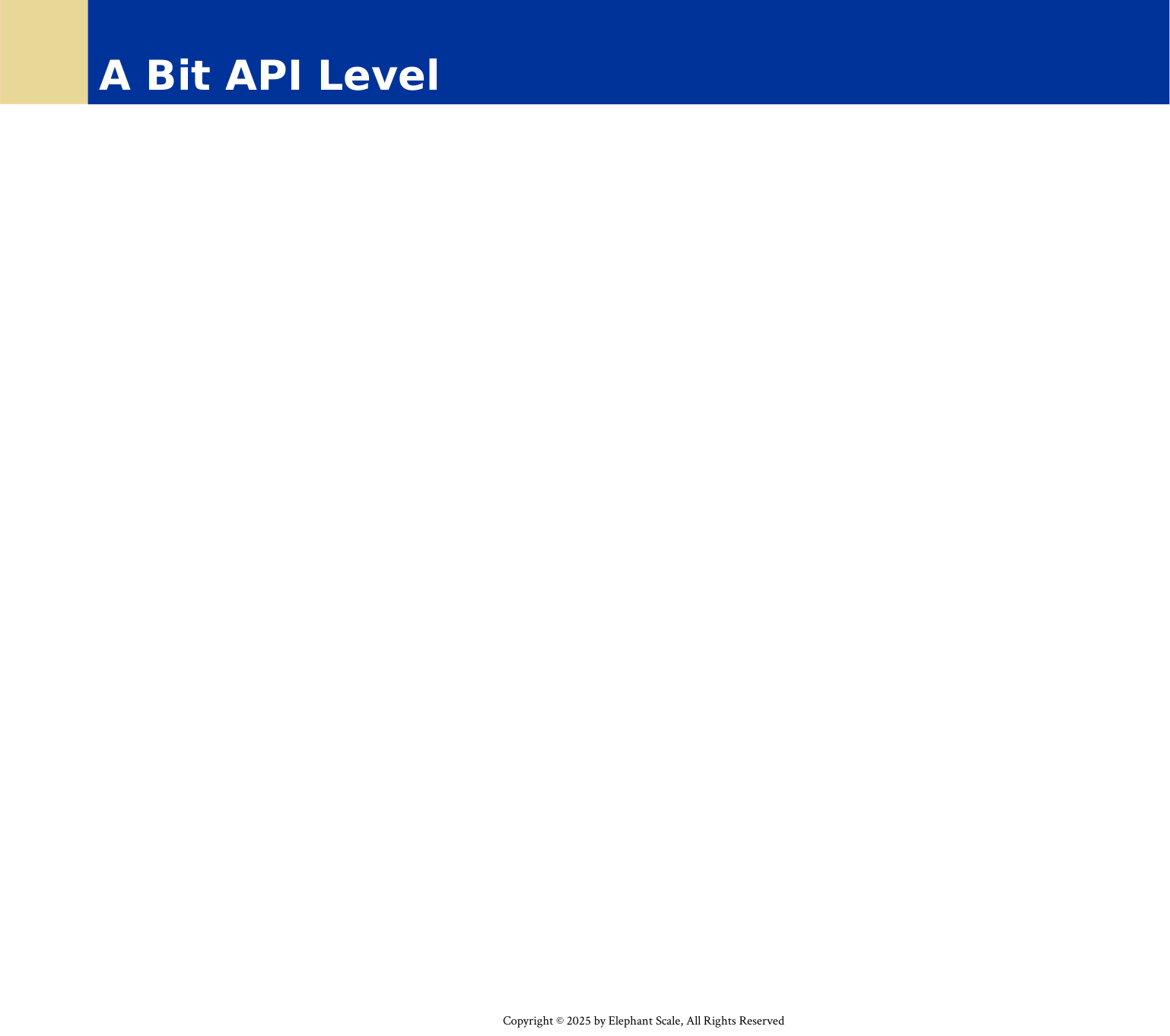

# A Bit API Level

Copyright © 2025 by Elephant Scale, All Rights Reserved